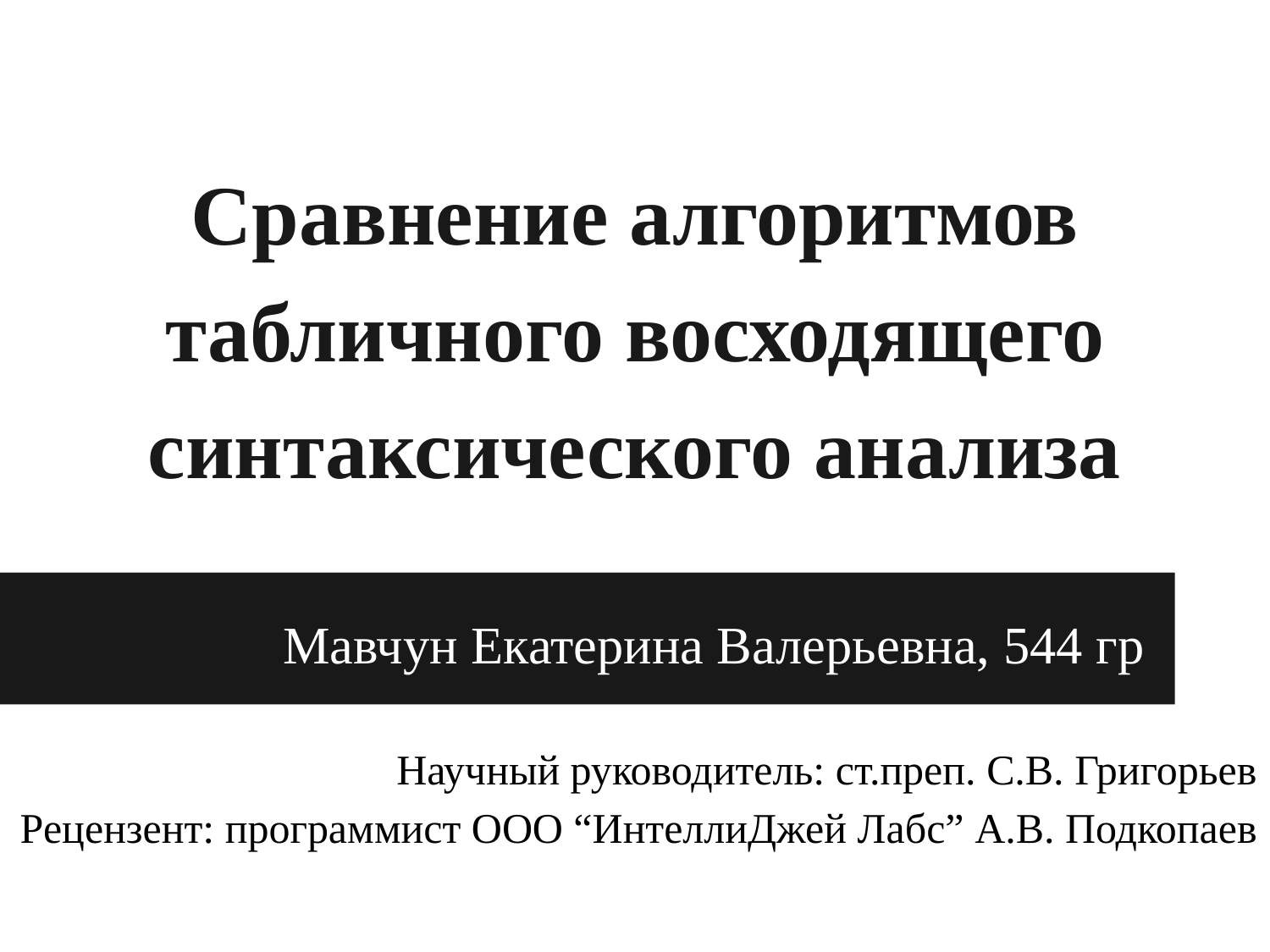

# Сравнение алгоритмов табличного восходящего синтаксического анализа
Мавчун Екатерина Валерьевна, 544 гр
Научный руководитель: ст.преп. С.В. Григорьев
Рецензент: программист ООО “ИнтеллиДжей Лабс” А.В. Подкопаев